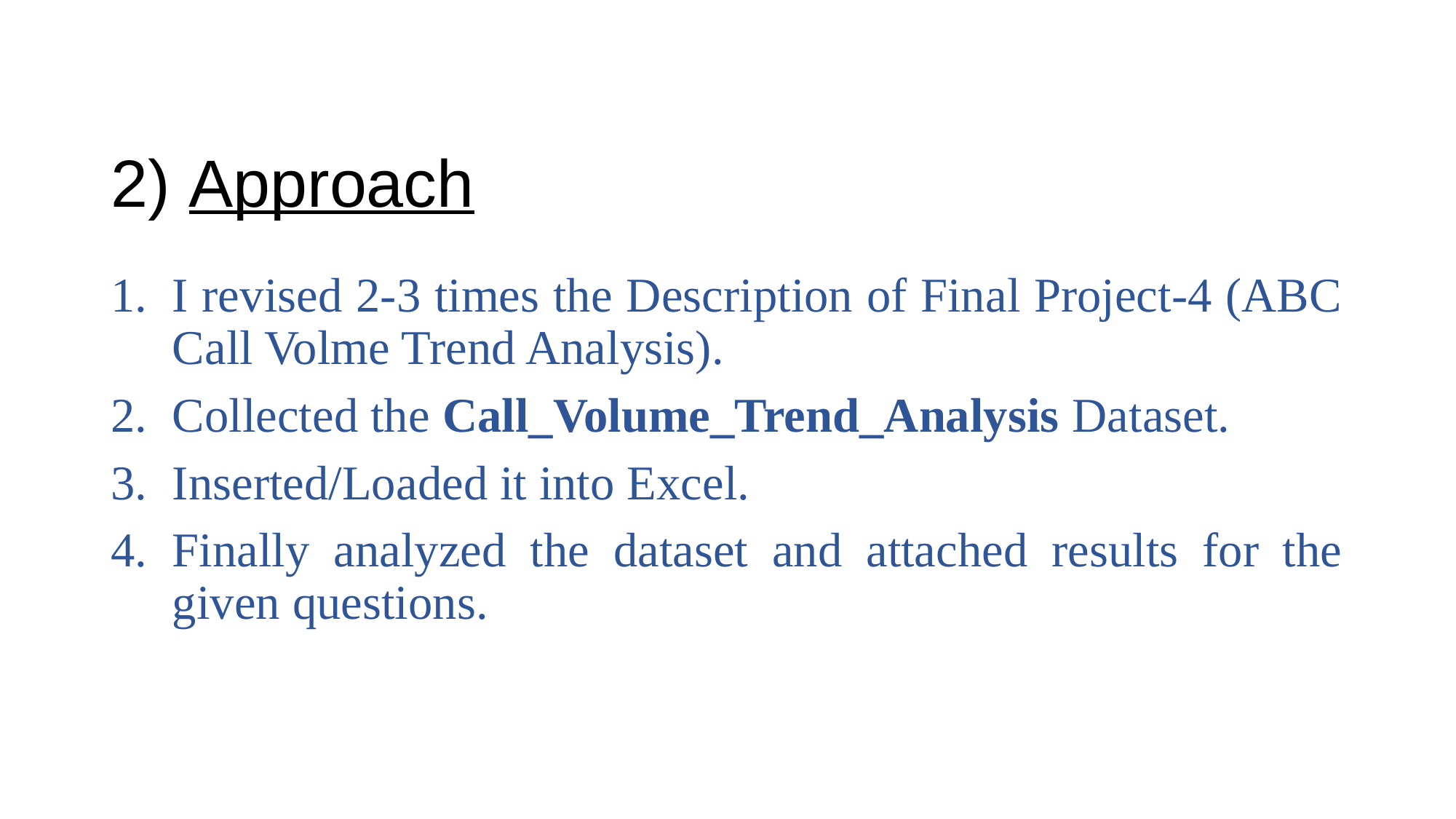

# 2) Approach
I revised 2-3 times the Description of Final Project-4 (ABC Call Volme Trend Analysis).
Collected the Call_Volume_Trend_Analysis Dataset.
Inserted/Loaded it into Excel.
Finally analyzed the dataset and attached results for the given questions.